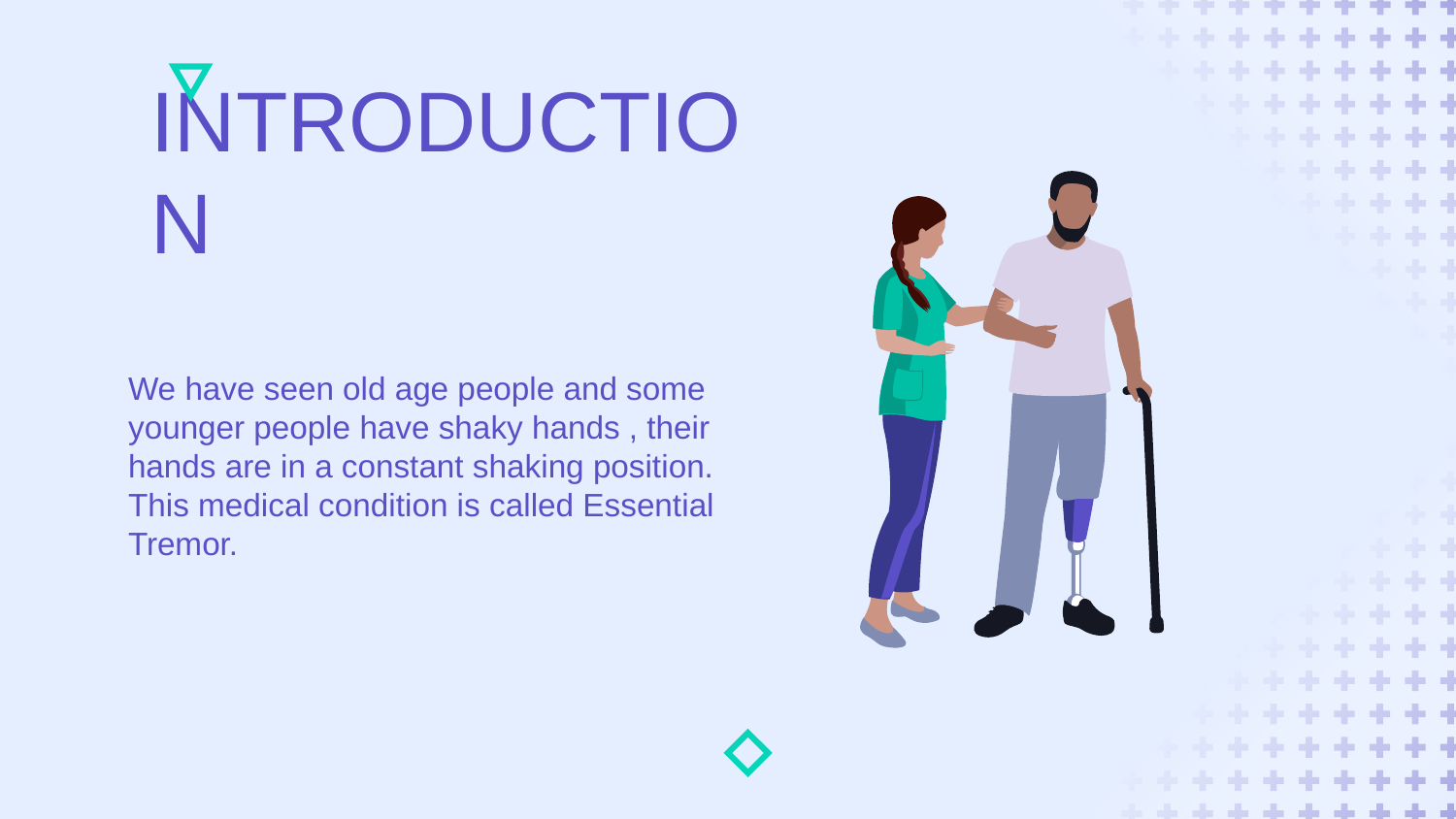

# INTRODUCTION

We have seen old age people and some younger people have shaky hands , their hands are in a constant shaking position. This medical condition is called Essential Tremor.